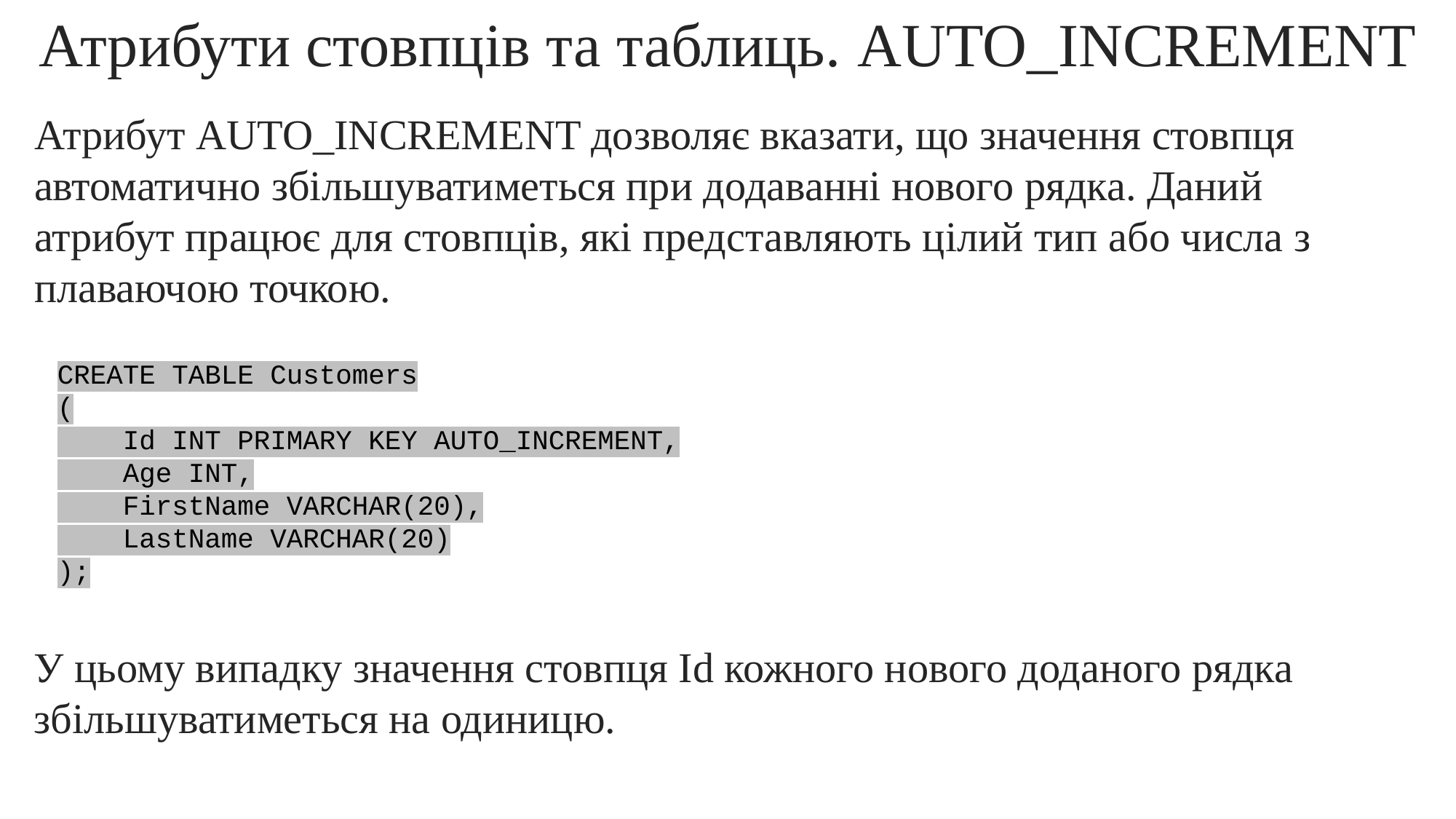

Атрибути стовпців та таблиць. AUTO_INCREMENT
Атрибут AUTO_INCREMENT дозволяє вказати, що значення стовпця автоматично збільшуватиметься при додаванні нового рядка. Даний атрибут працює для стовпців, які представляють цілий тип або числа з плаваючою точкою.
CREATE TABLE Customers
(
    Id INT PRIMARY KEY AUTO_INCREMENT,
    Age INT,
    FirstName VARCHAR(20),
    LastName VARCHAR(20)
);
У цьому випадку значення стовпця Id кожного нового доданого рядка збільшуватиметься на одиницю.